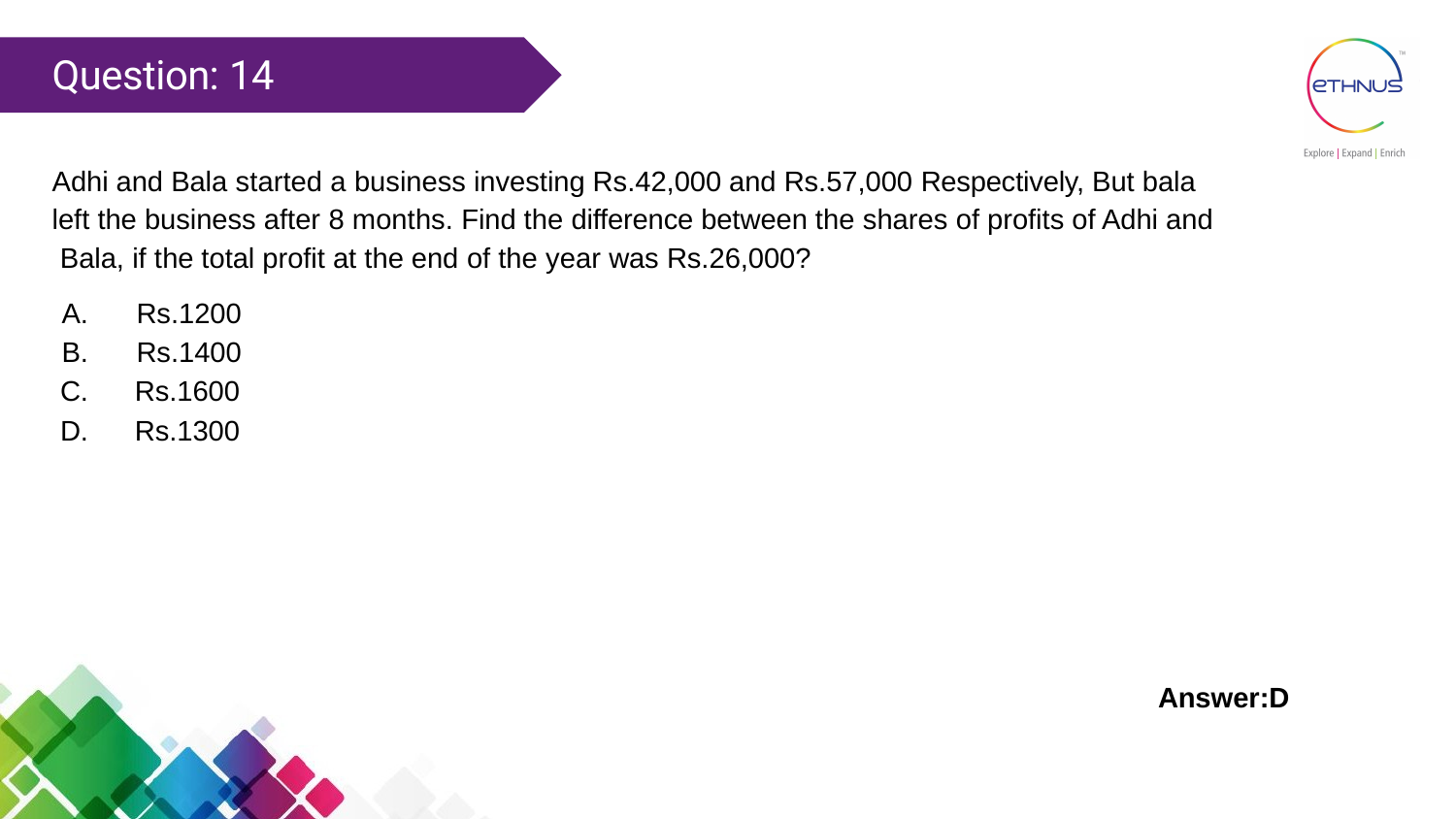

# Question: 14
Adhi and Bala started a business investing Rs.42,000 and Rs.57,000 Respectively, But bala  left the business after 8 months. Find the difference between the shares of profits of Adhi and  Bala, if the total profit at the end of the year was Rs.26,000?
A.	Rs.1200
B.	Rs.1400
C.	Rs.1600
D.	Rs.1300
Answer:D